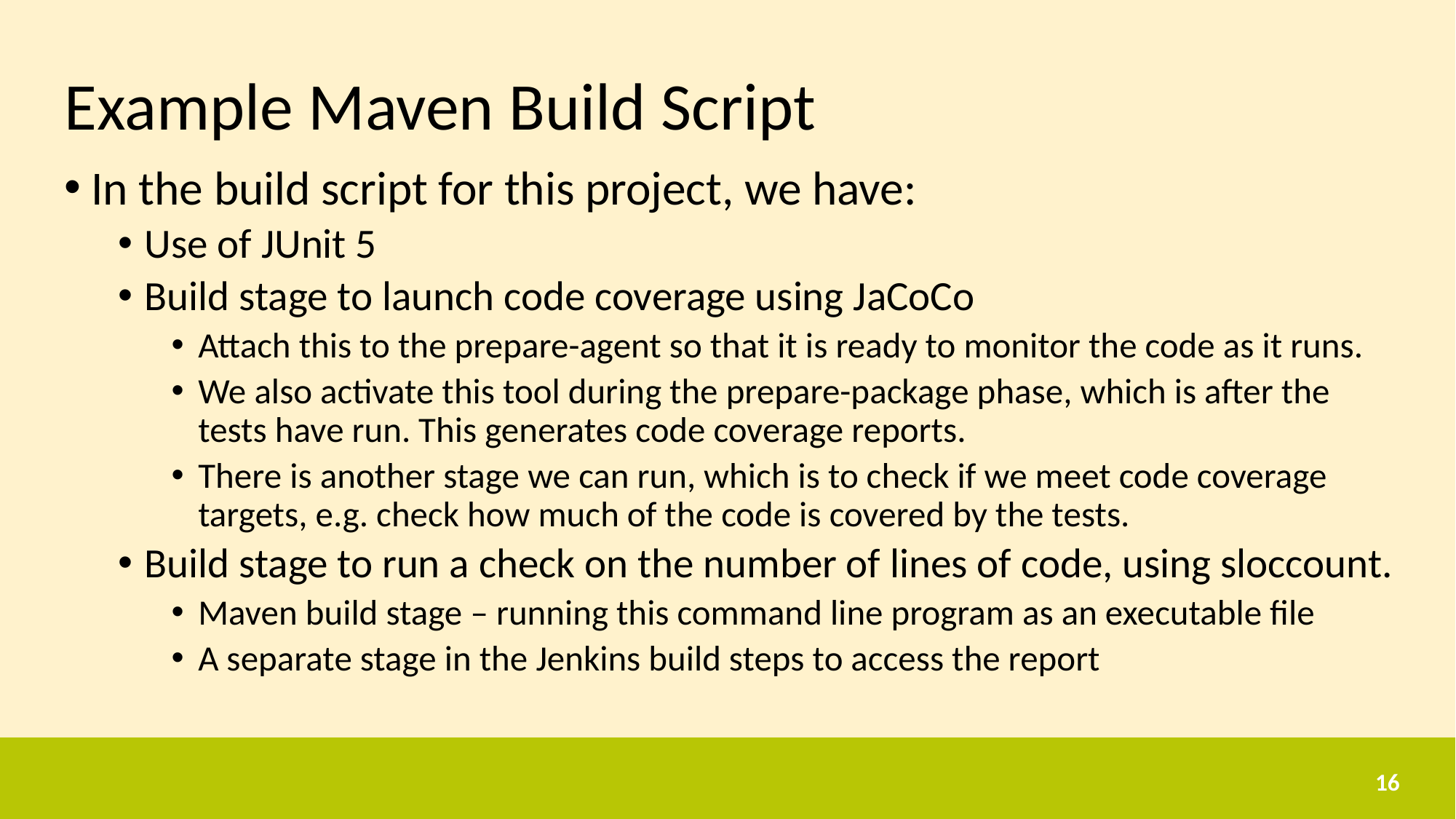

# Example Maven Build Script
In the build script for this project, we have:
Use of JUnit 5
Build stage to launch code coverage using JaCoCo
Attach this to the prepare-agent so that it is ready to monitor the code as it runs.
We also activate this tool during the prepare-package phase, which is after the tests have run. This generates code coverage reports.
There is another stage we can run, which is to check if we meet code coverage targets, e.g. check how much of the code is covered by the tests.
Build stage to run a check on the number of lines of code, using sloccount.
Maven build stage – running this command line program as an executable file
A separate stage in the Jenkins build steps to access the report
16